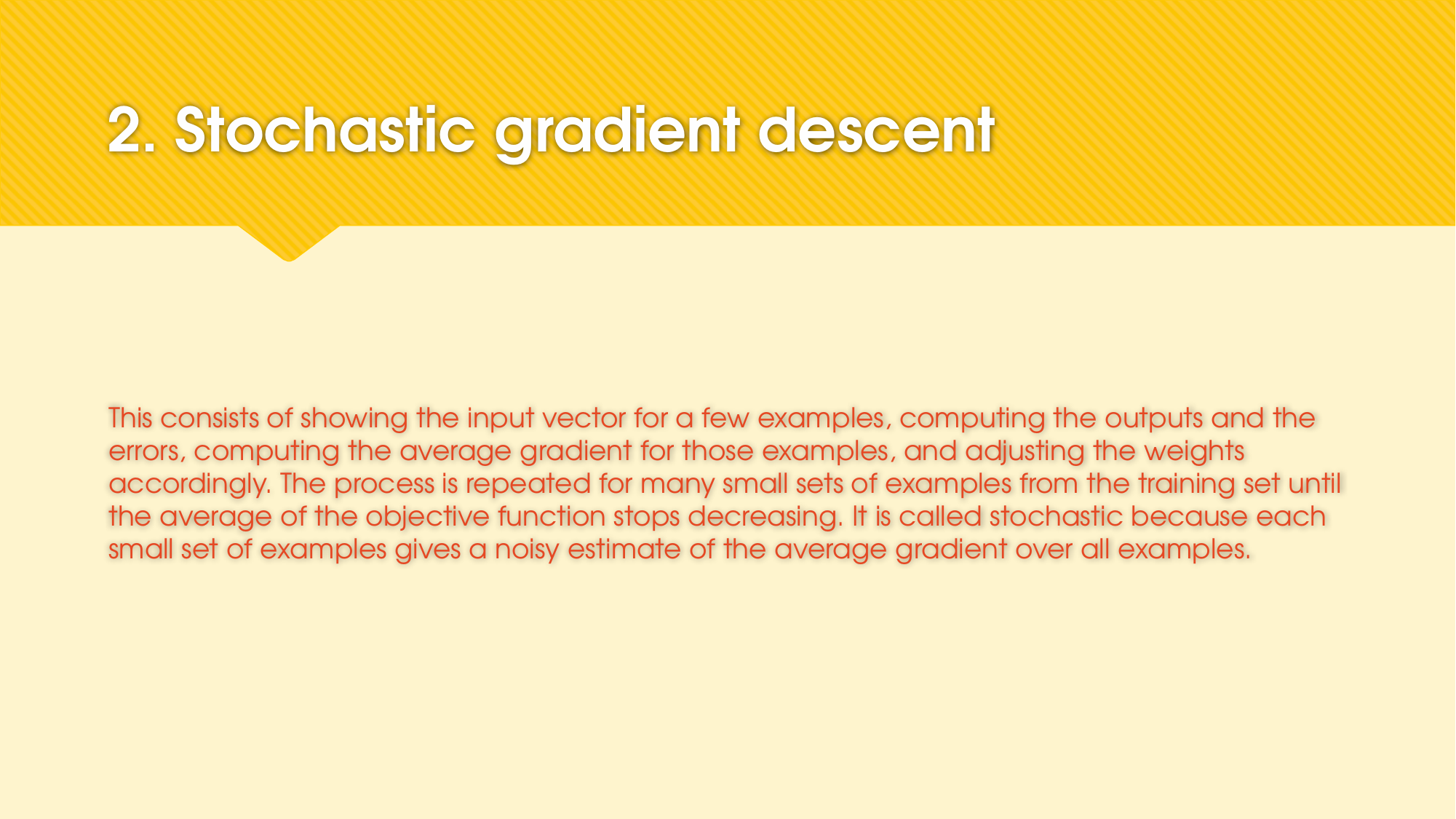

# 2. Stochastic gradient descent
This consists of showing the input vector for a few examples, computing the outputs and the errors, computing the average gradient for those examples, and adjusting the weights accordingly. The process is repeated for many small sets of examples from the training set until the average of the objective function stops decreasing. It is called stochastic because each small set of examples gives a noisy estimate of the average gradient over all examples.